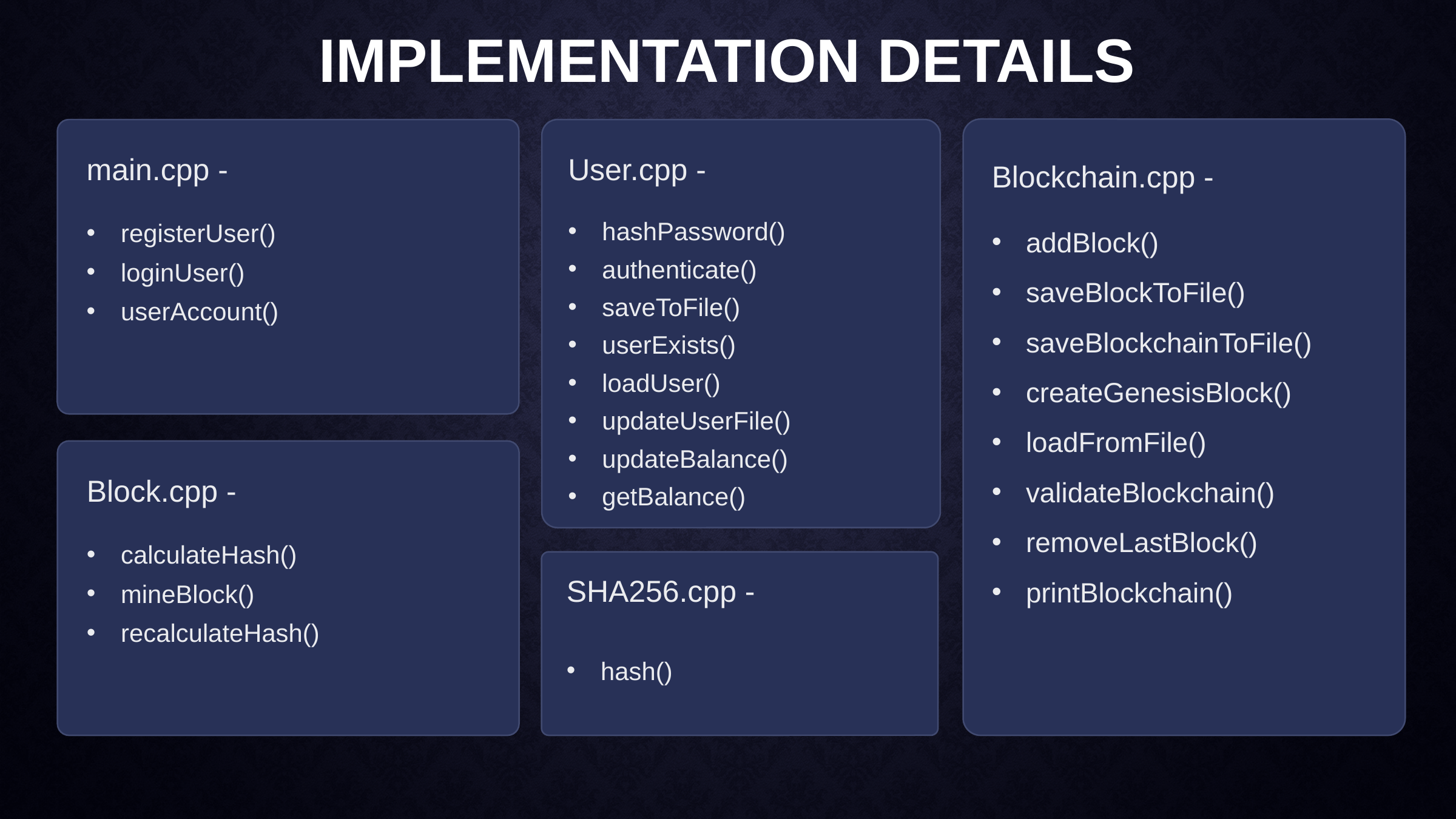

# IMPLEMENTATION DETAILS

Blockchain.cpp -
addBlock()
saveBlockToFile()
saveBlockchainToFile()
createGenesisBlock()
loadFromFile()
validateBlockchain()
removeLastBlock()
printBlockchain()

main.cpp -
registerUser()
loginUser()
userAccount()

User.cpp -
hashPassword()
authenticate()
saveToFile()
userExists()
loadUser()
updateUserFile()
updateBalance()
getBalance()

Block.cpp -
calculateHash()
mineBlock()
recalculateHash()

SHA256.cpp -
hash()